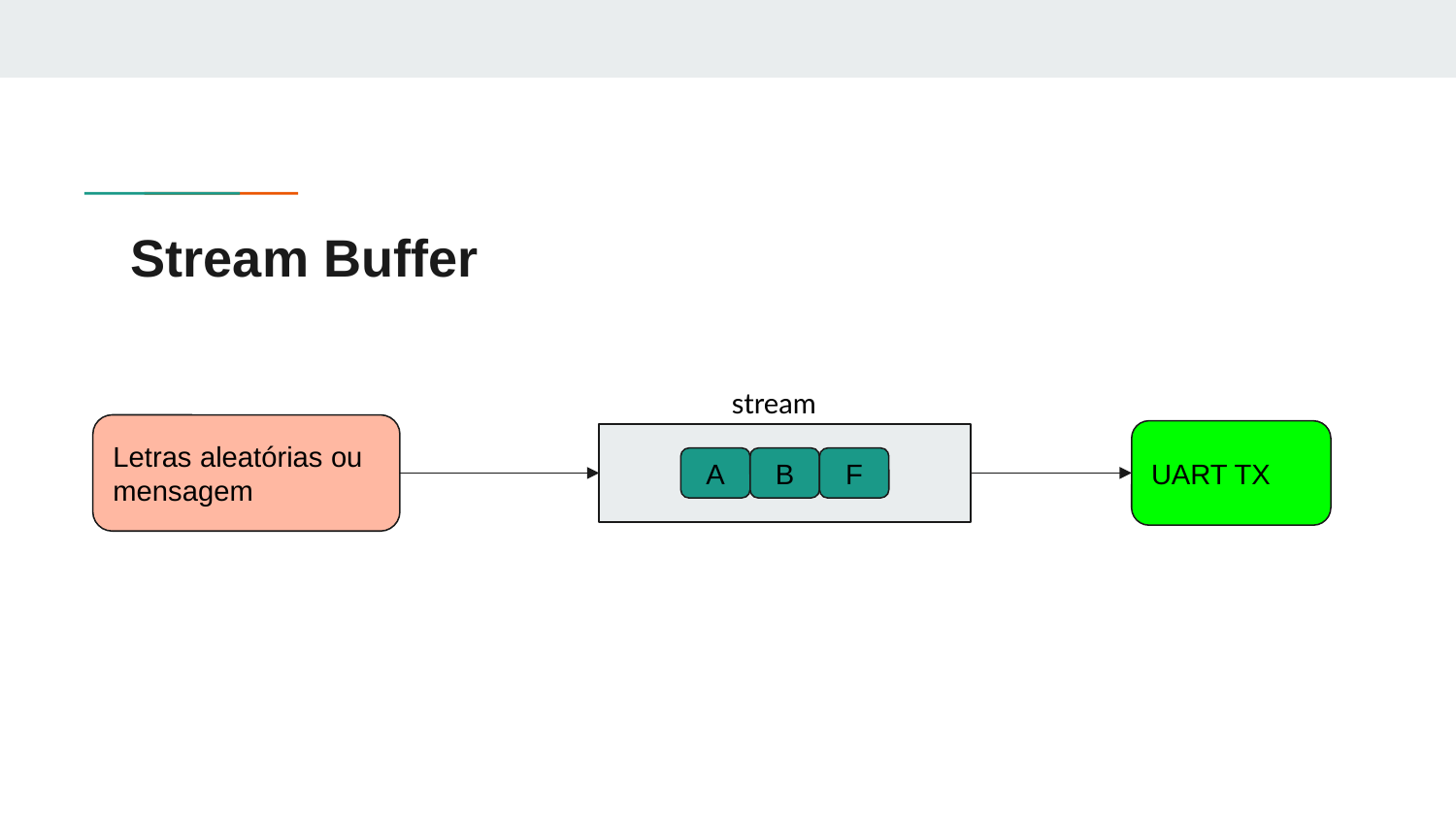

# Stream Buffer

stream
Letras aleatórias ou
mensagem
UART TX

A
B
F